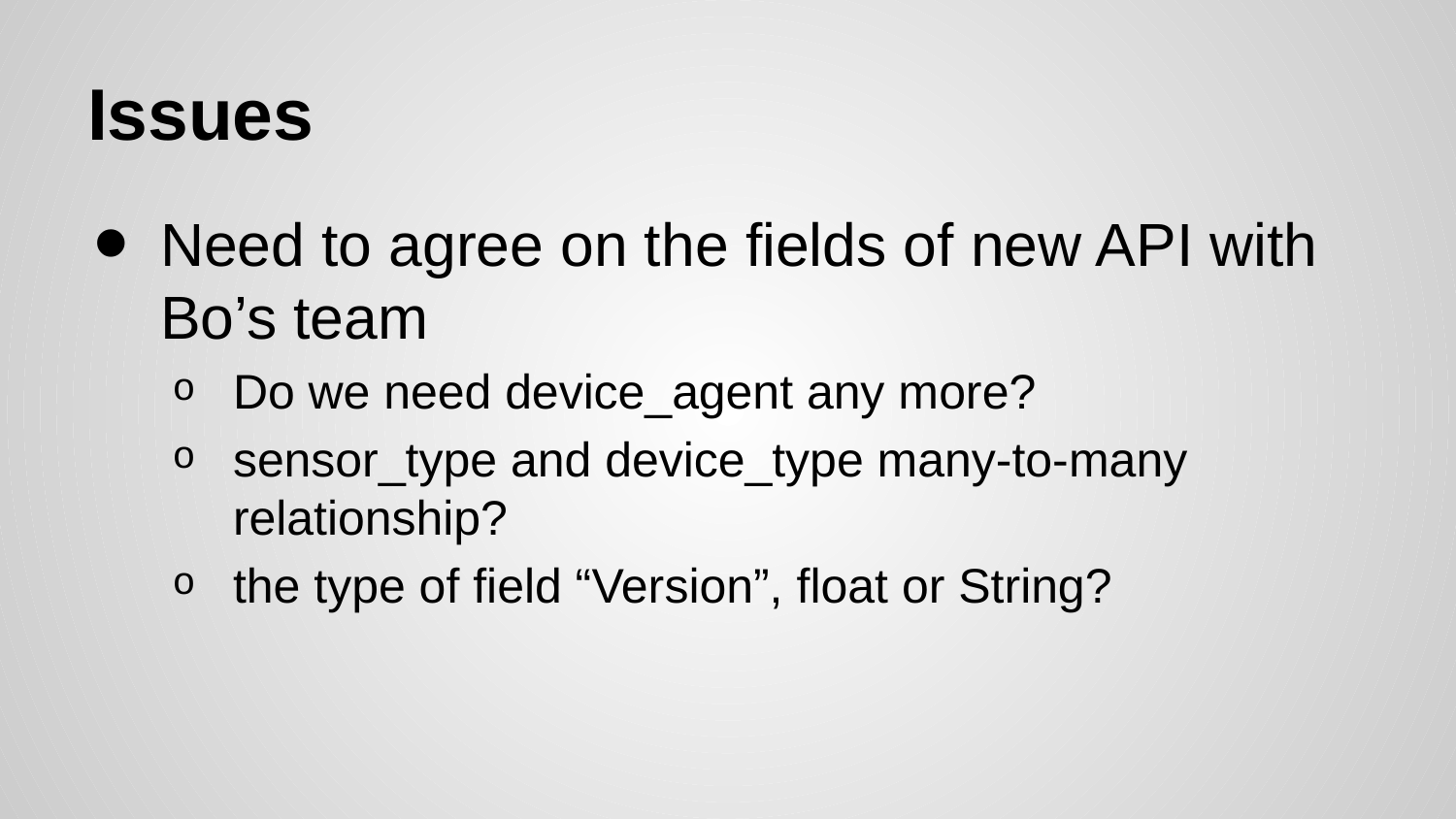

# Issues
Need to agree on the fields of new API with Bo’s team
Do we need device_agent any more?
sensor_type and device_type many-to-many relationship?
the type of field “Version”, float or String?